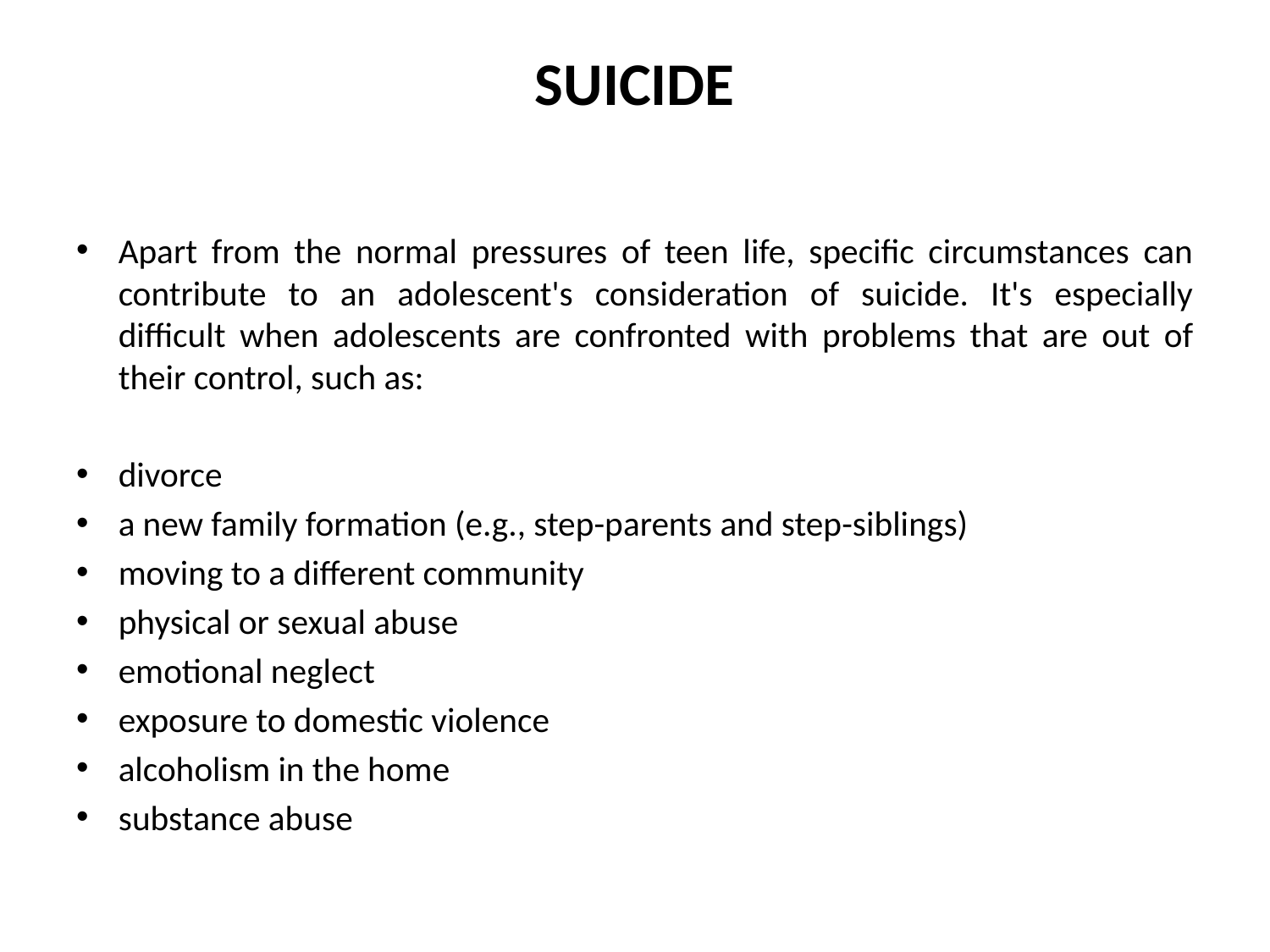

# SUICIDE
Apart from the normal pressures of teen life, specific circumstances can contribute to an adolescent's consideration of suicide. It's especially difficult when adolescents are confronted with problems that are out of their control, such as:

divorce
a new family formation (e.g., step-parents and step-siblings)
moving to a different community
physical or sexual abuse
emotional neglect
exposure to domestic violence
alcoholism in the home
substance abuse